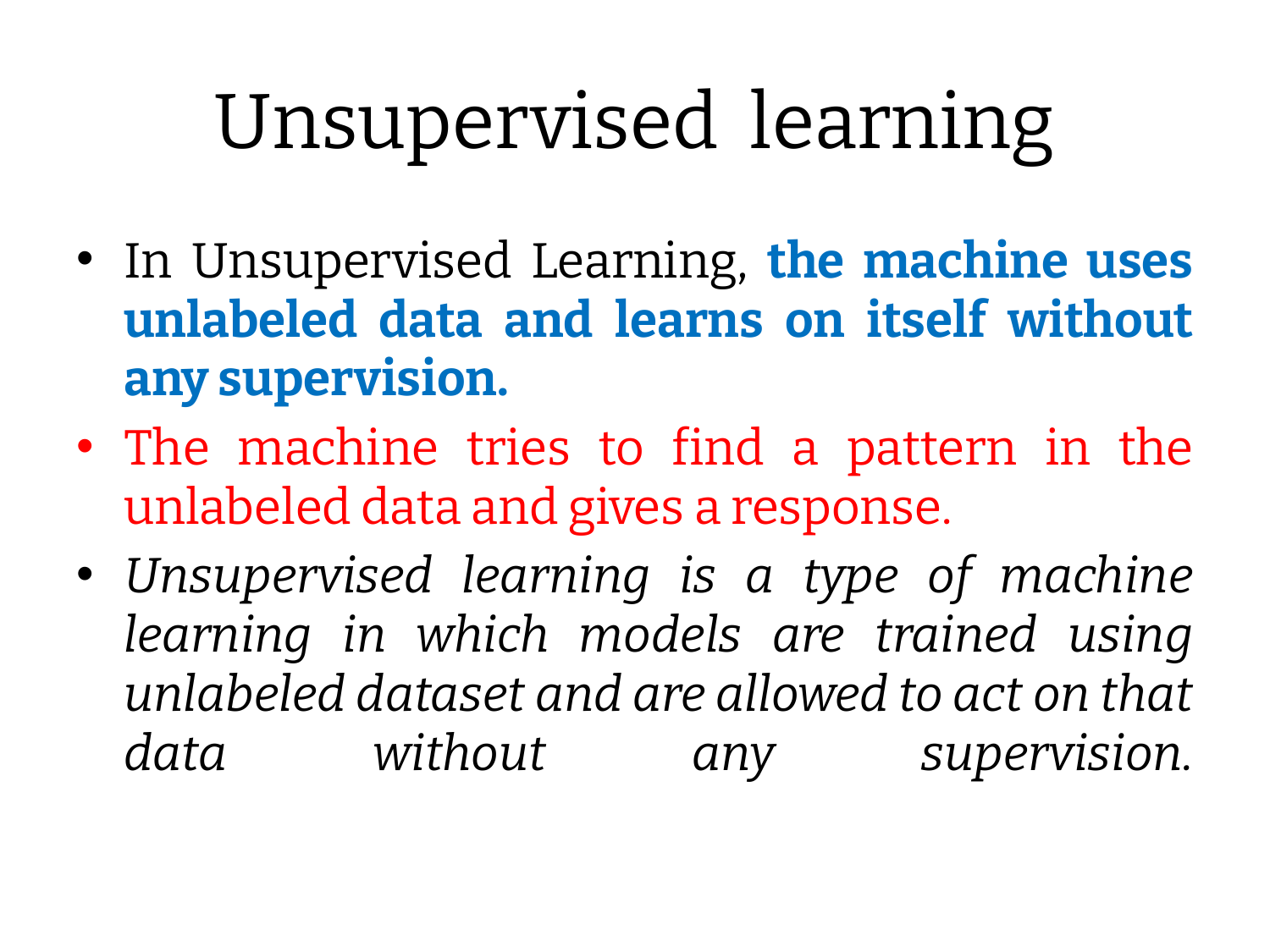

# Unsupervised  learning
In Unsupervised Learning, the machine uses unlabeled data and learns on itself without any supervision.
The machine tries to find a pattern in the unlabeled data and gives a response.
Unsupervised learning is a type of machine learning in which models are trained using unlabeled dataset and are allowed to act on that data without any supervision.